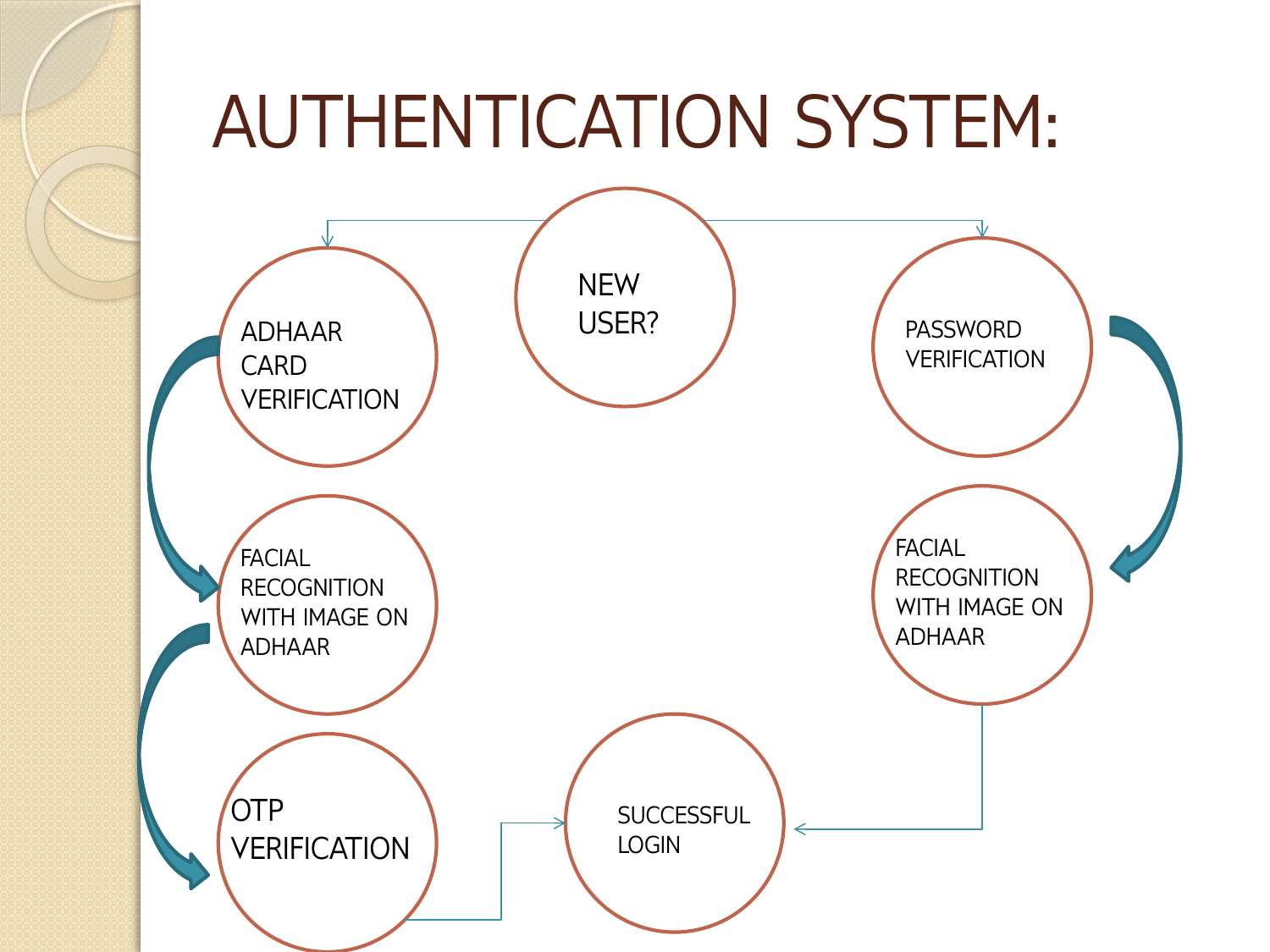

# AUTHENTICATION SYSTEM:

NEW USER?
ADHAAR
CARD VERIFICATION
PASSWORD VERIFICATION

FACIAL
RECOGNITION
WITH IMAGE ON
ADHAAR

FACIAL
RECOGNITION
WITH IMAGE ON
ADHAAR

OTP VERIFICATION
SUCCESSFUL LOGIN